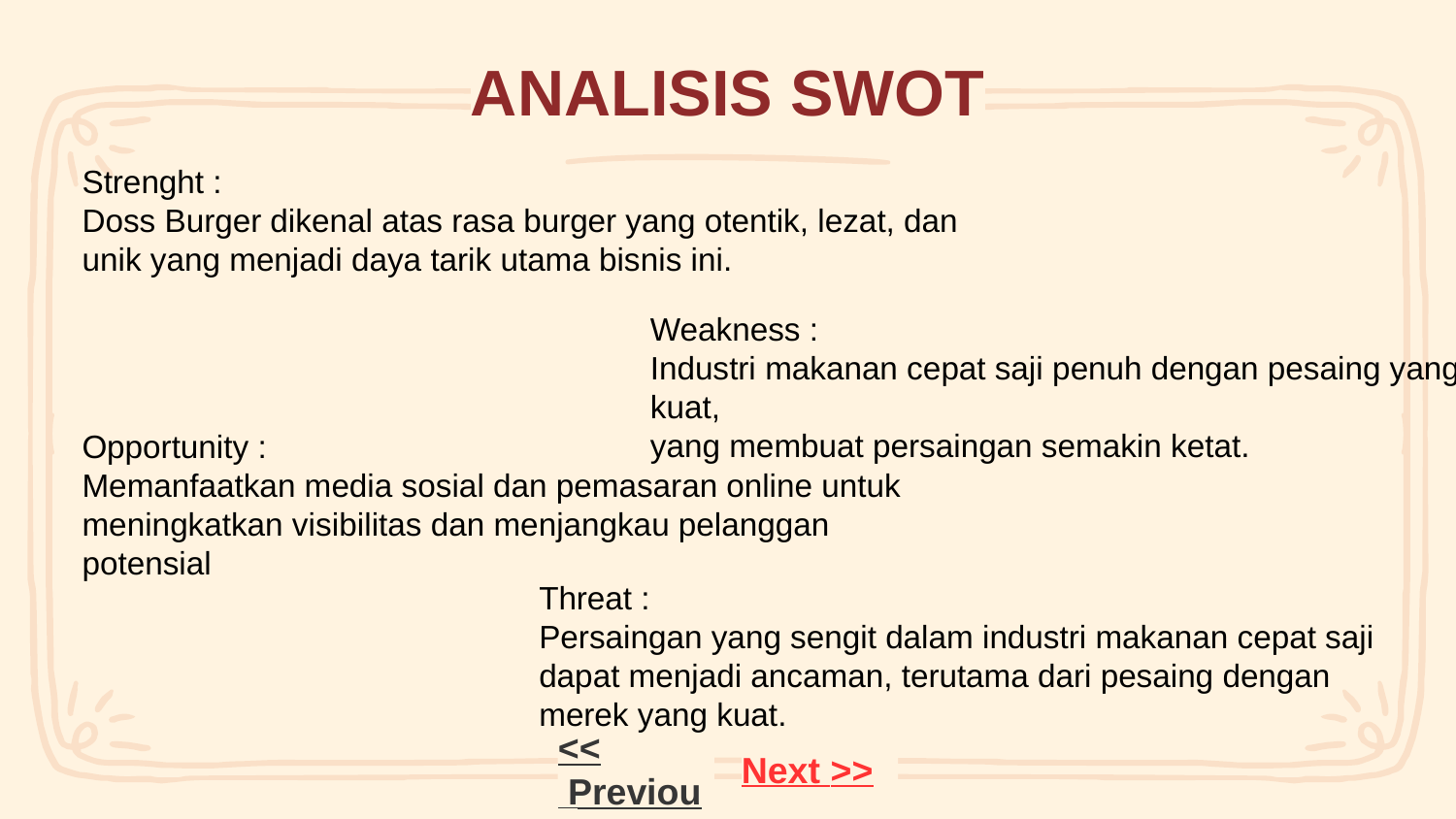

# ANALISIS SWOT
Strenght :
Doss Burger dikenal atas rasa burger yang otentik, lezat, dan unik yang menjadi daya tarik utama bisnis ini.

Weakness :
Industri makanan cepat saji penuh dengan pesaing yang kuat,
yang membuat persaingan semakin ketat.
Opportunity :
Memanfaatkan media sosial dan pemasaran online untuk meningkatkan visibilitas dan menjangkau pelanggan potensial
Threat :
Persaingan yang sengit dalam industri makanan cepat saji dapat menjadi ancaman, terutama dari pesaing dengan merek yang kuat.
<< Previous
Next >>